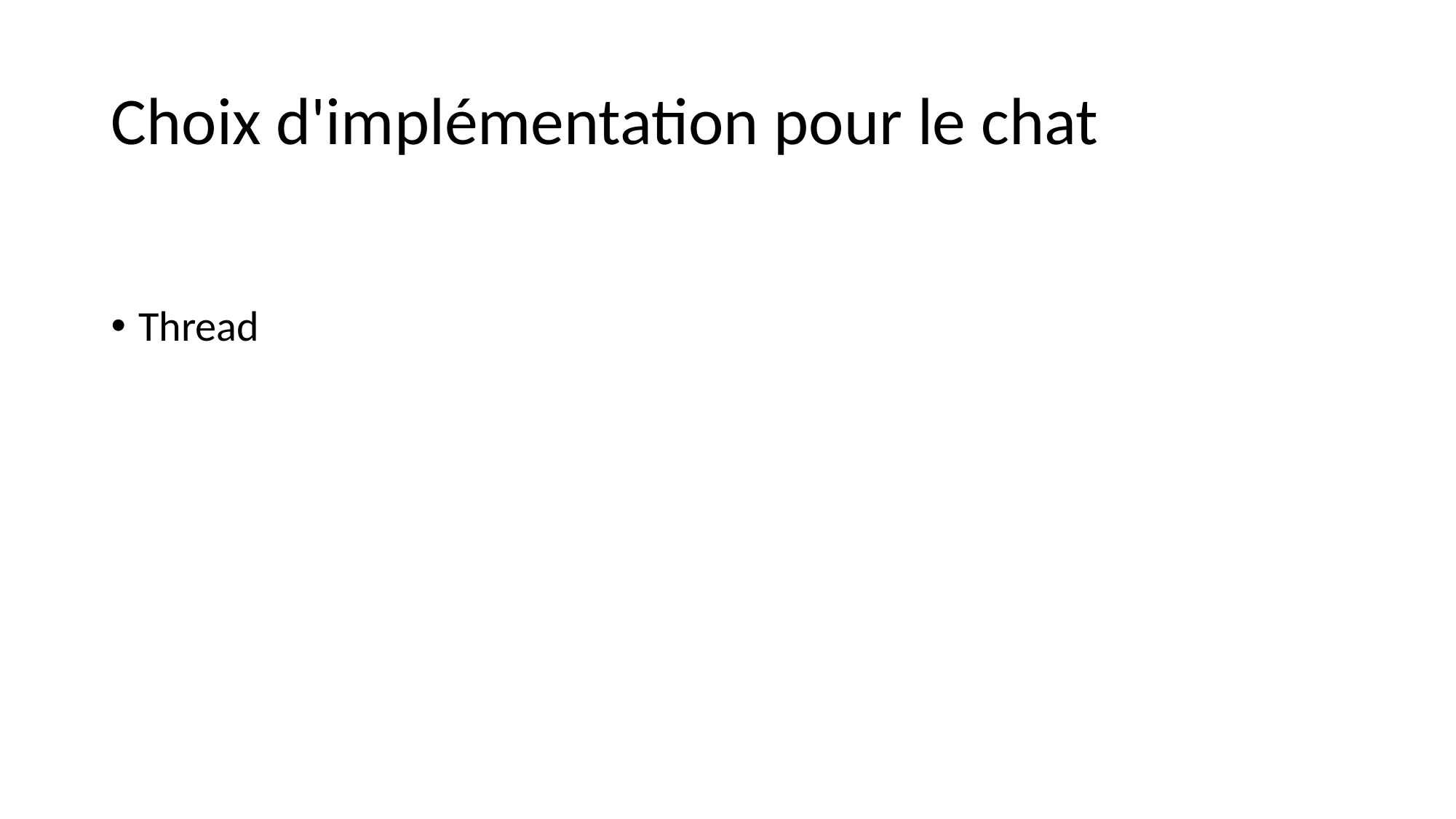

# Choix d'implémentation pour le chat

Thread